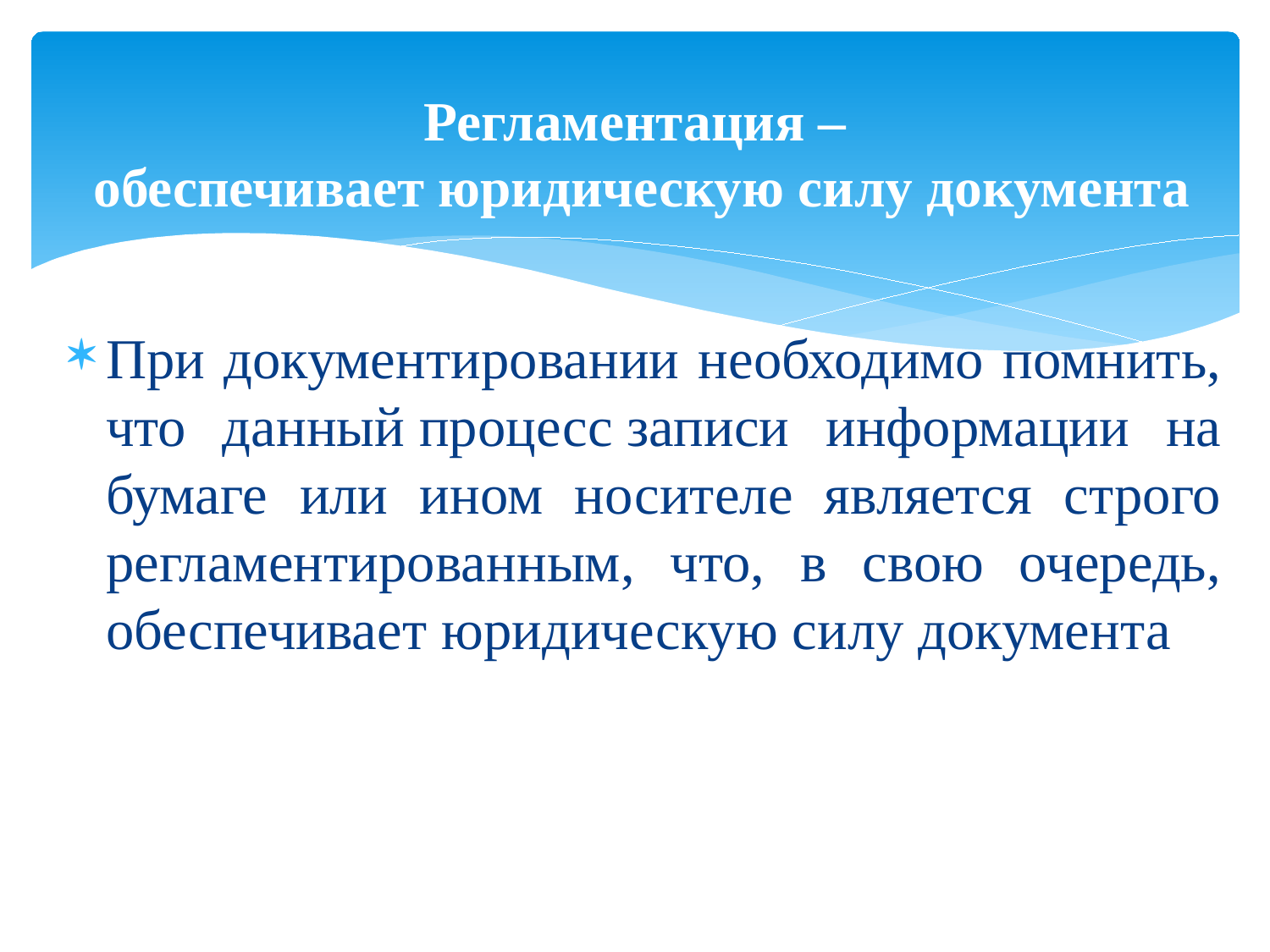

# Регламентация – обеспечивает юридическую силу документа
При документировании необходимо помнить, что данный процесс записи информации на бумаге или ином носителе является строго регламентированным, что, в свою очередь, обеспечивает юридическую силу документа